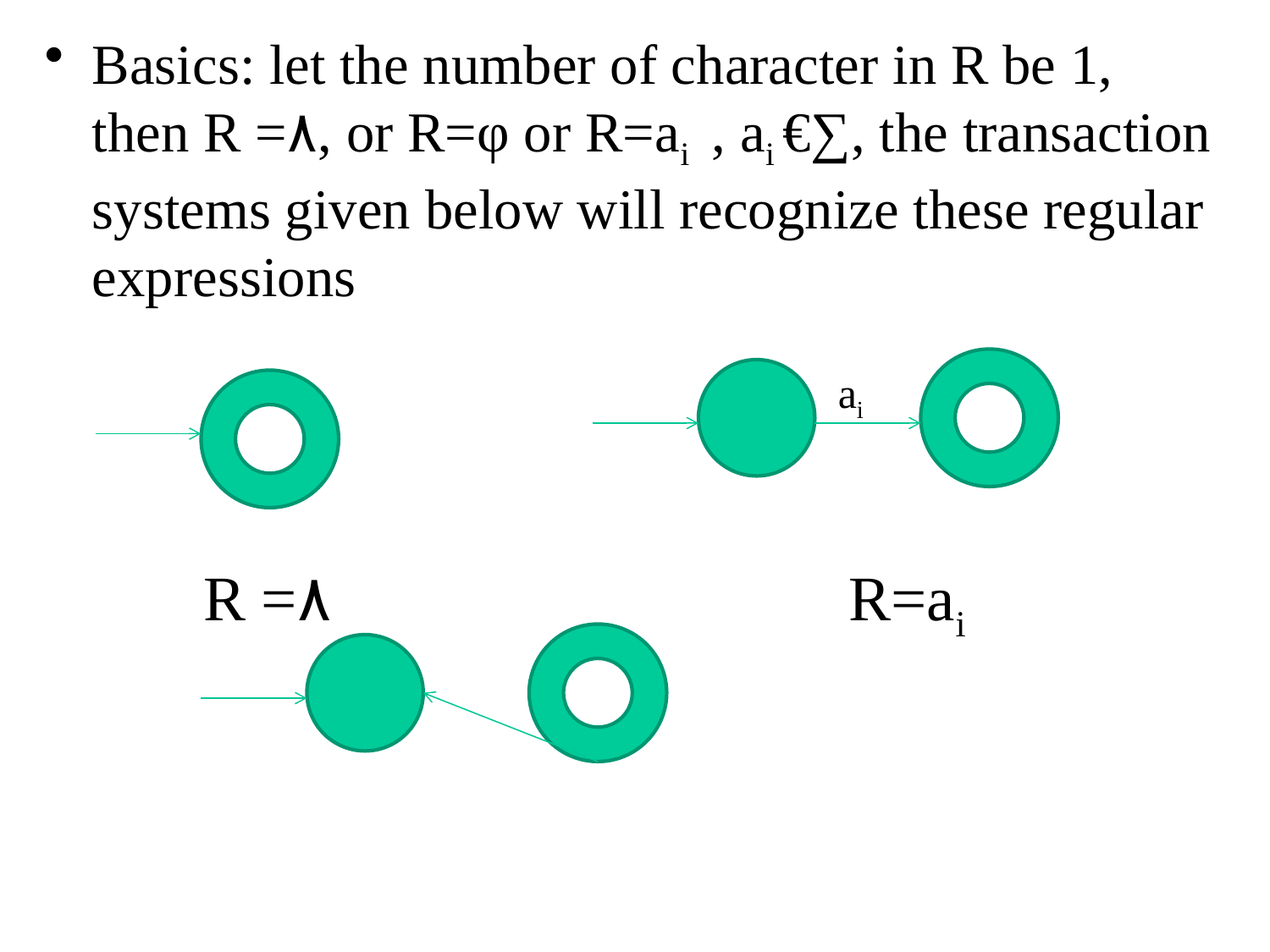

Basics: let the number of character in R be 1, then R =۸, or R=φ or R=ai  , ai €∑, the transaction systems given below will recognize these regular expressions

	R =۸   				 R=ai

			R=φ

ai